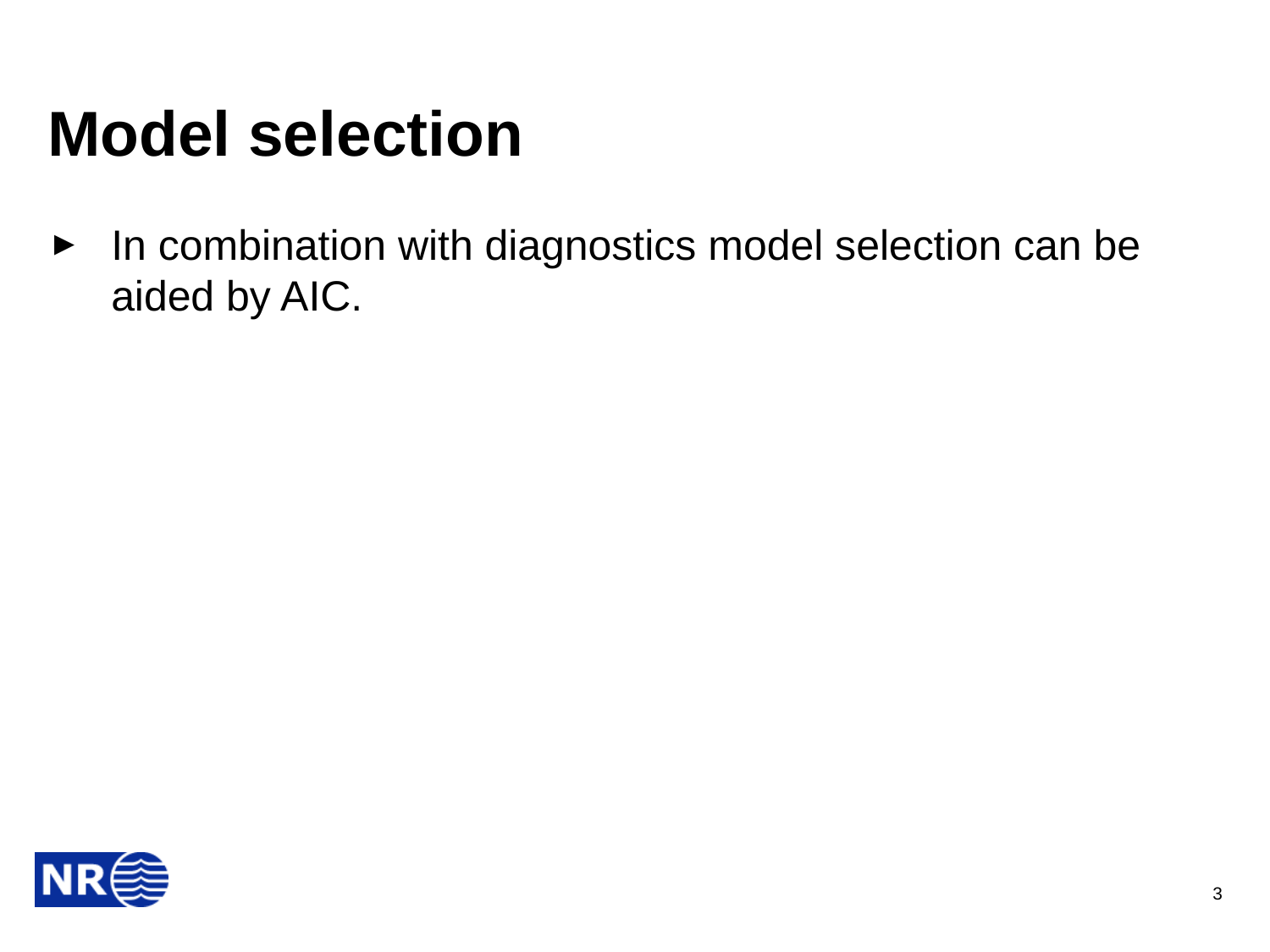

# Model selection
In combination with diagnostics model selection can be aided by AIC.
3